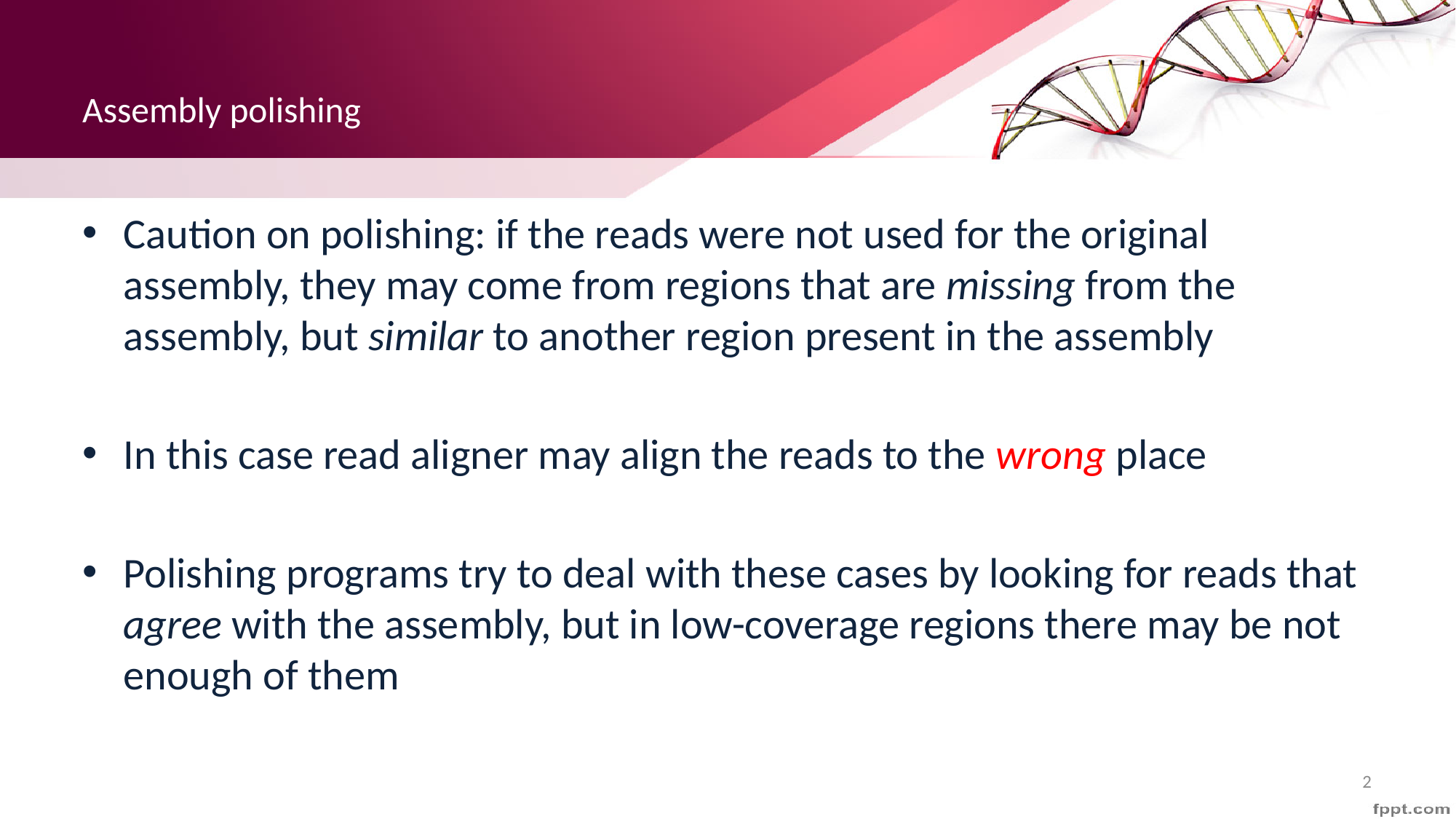

# Assembly polishing
Caution on polishing: if the reads were not used for the original assembly, they may come from regions that are missing from the assembly, but similar to another region present in the assembly

In this case read aligner may align the reads to the wrong place

Polishing programs try to deal with these cases by looking for reads that agree with the assembly, but in low-coverage regions there may be not enough of them
2